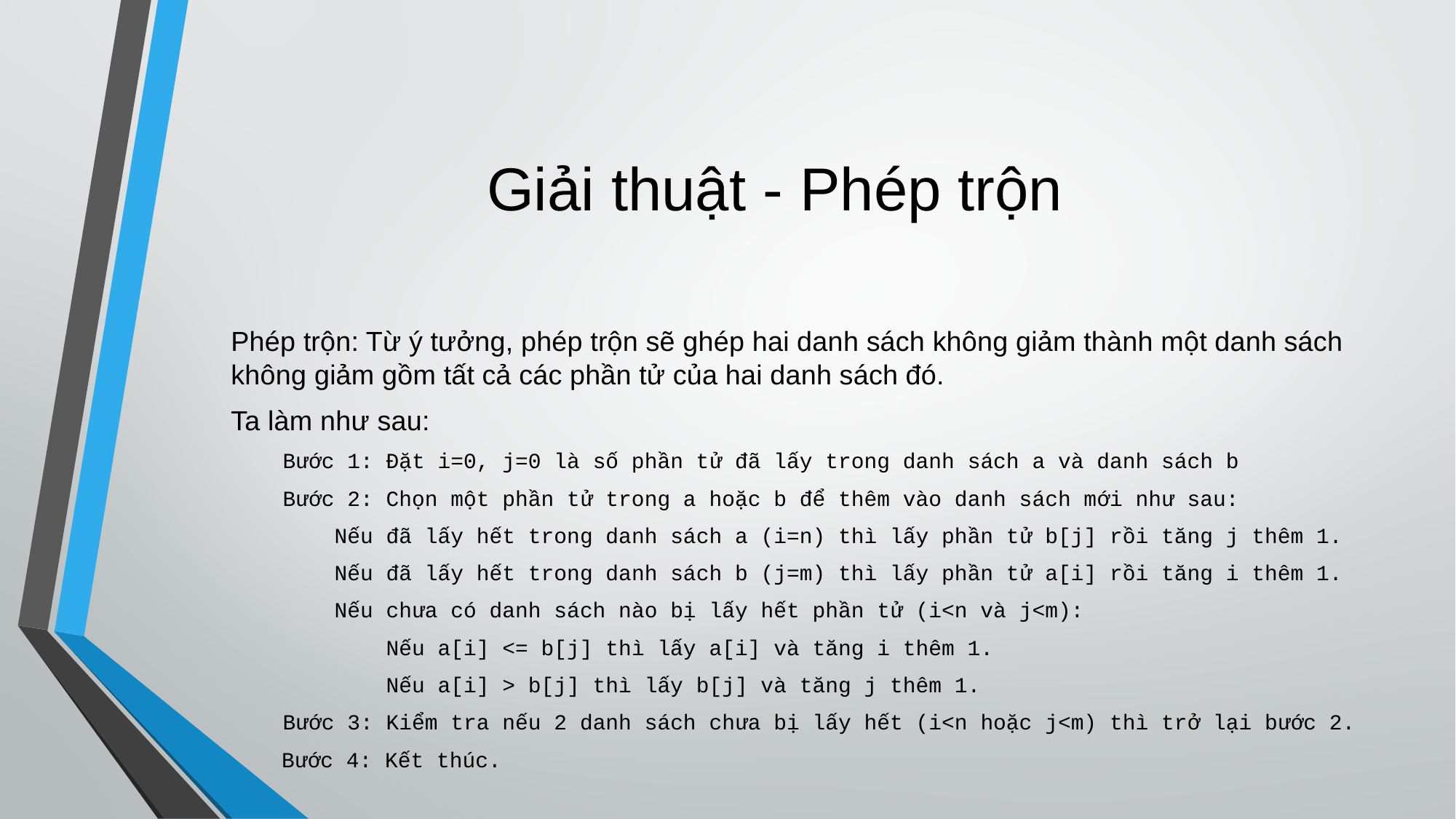

Giải thuật - Phép trộn
Phép trộn: Từ ý tưởng, phép trộn sẽ ghép hai danh sách không giảm thành một danh sách không giảm gồm tất cả các phần tử của hai danh sách đó.
Ta làm như sau:
    Bước 1: Đặt i=0, j=0 là số phần tử đã lấy trong danh sách a và danh sách b
    Bước 2: Chọn một phần tử trong a hoặc b để thêm vào danh sách mới như sau:
        Nếu đã lấy hết trong danh sách a (i=n) thì lấy phần tử b[j] rồi tăng j thêm 1.
        Nếu đã lấy hết trong danh sách b (j=m) thì lấy phần tử a[i] rồi tăng i thêm 1.
        Nếu chưa có danh sách nào bị lấy hết phần tử (i<n và j<m):
            Nếu a[i] <= b[j] thì lấy a[i] và tăng i thêm 1.
            Nếu a[i] > b[j] thì lấy b[j] và tăng j thêm 1.
    Bước 3: Kiểm tra nếu 2 danh sách chưa bị lấy hết (i<n hoặc j<m) thì trở lại bước 2.
      Bước 4: Kết thúc.